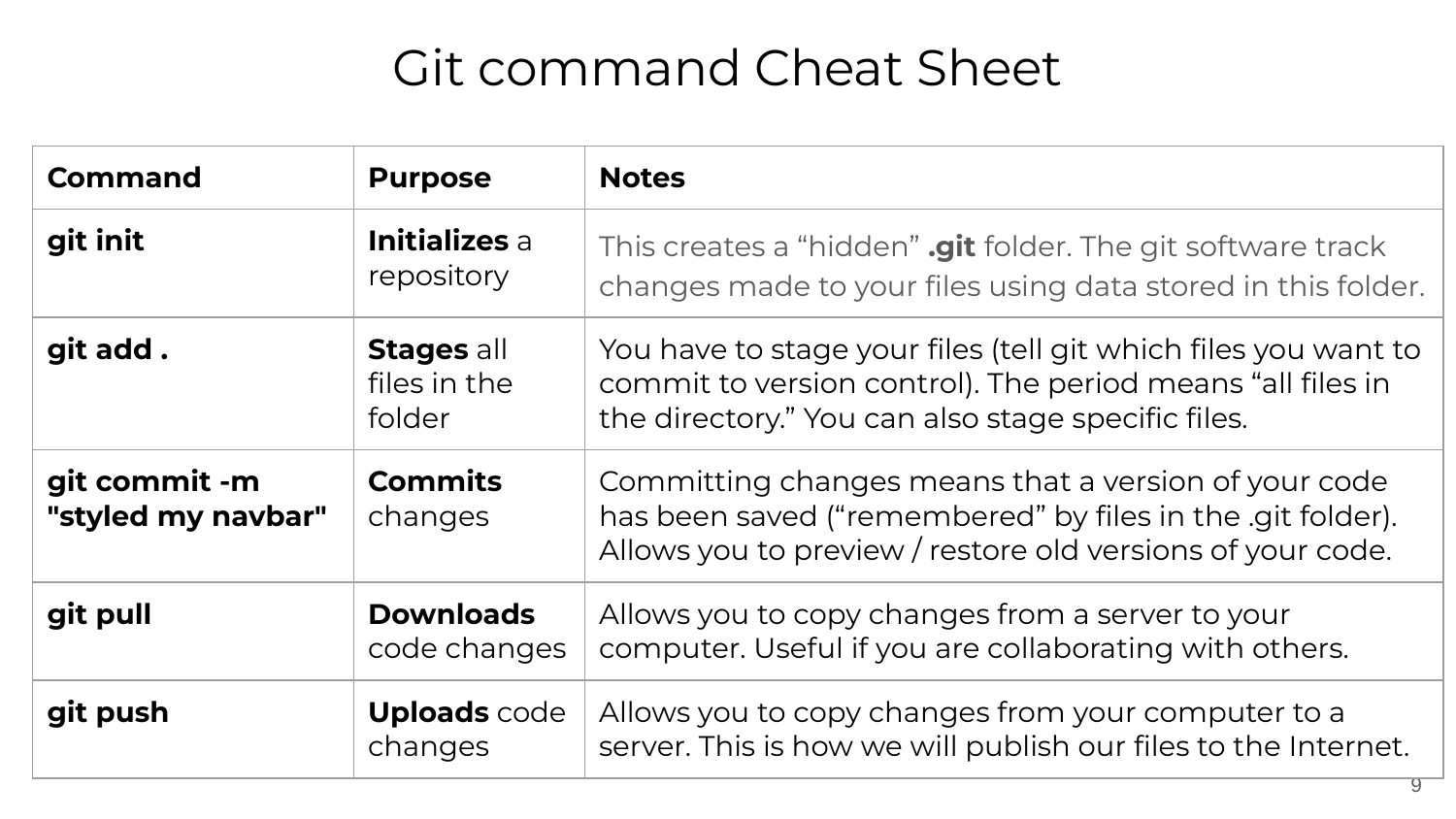

# Git command Cheat Sheet
| Command | Purpose | Notes |
| --- | --- | --- |
| git init | Initializes a repository | This creates a “hidden” .git folder. The git software track changes made to your files using data stored in this folder. |
| git add . | Stages all files in the folder | You have to stage your files (tell git which files you want to commit to version control). The period means “all files in the directory.” You can also stage specific files. |
| git commit -m "styled my navbar" | Commits changes | Committing changes means that a version of your code has been saved (“remembered” by files in the .git folder). Allows you to preview / restore old versions of your code. |
| git pull | Downloads code changes | Allows you to copy changes from a server to your computer. Useful if you are collaborating with others. |
| git push | Uploads code changes | Allows you to copy changes from your computer to a server. This is how we will publish our files to the Internet. |
9